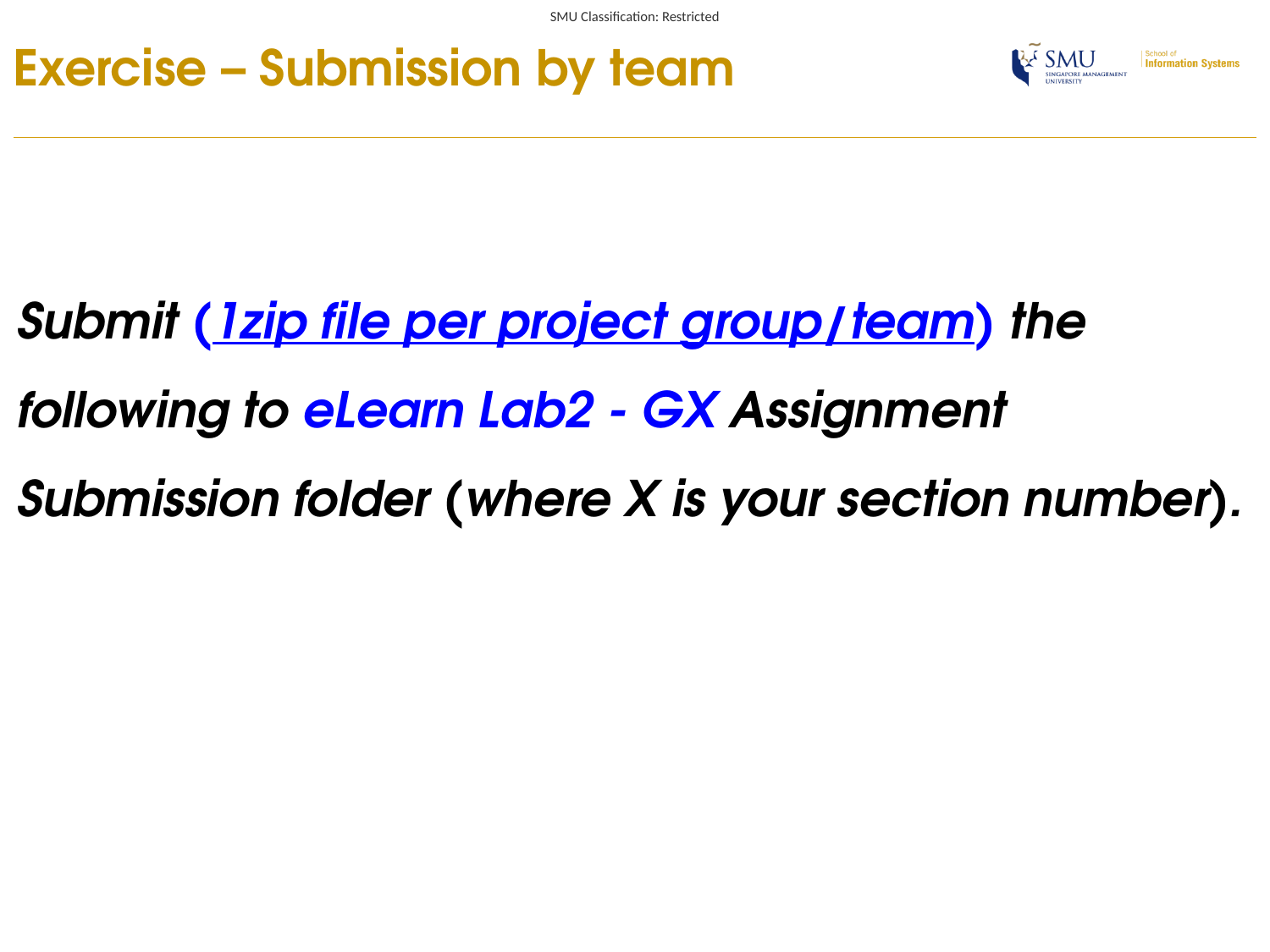

Exercise – Submission by team
Submit (1zip file per project group/team) the following to eLearn Lab2 - GX Assignment Submission folder (where X is your section number).